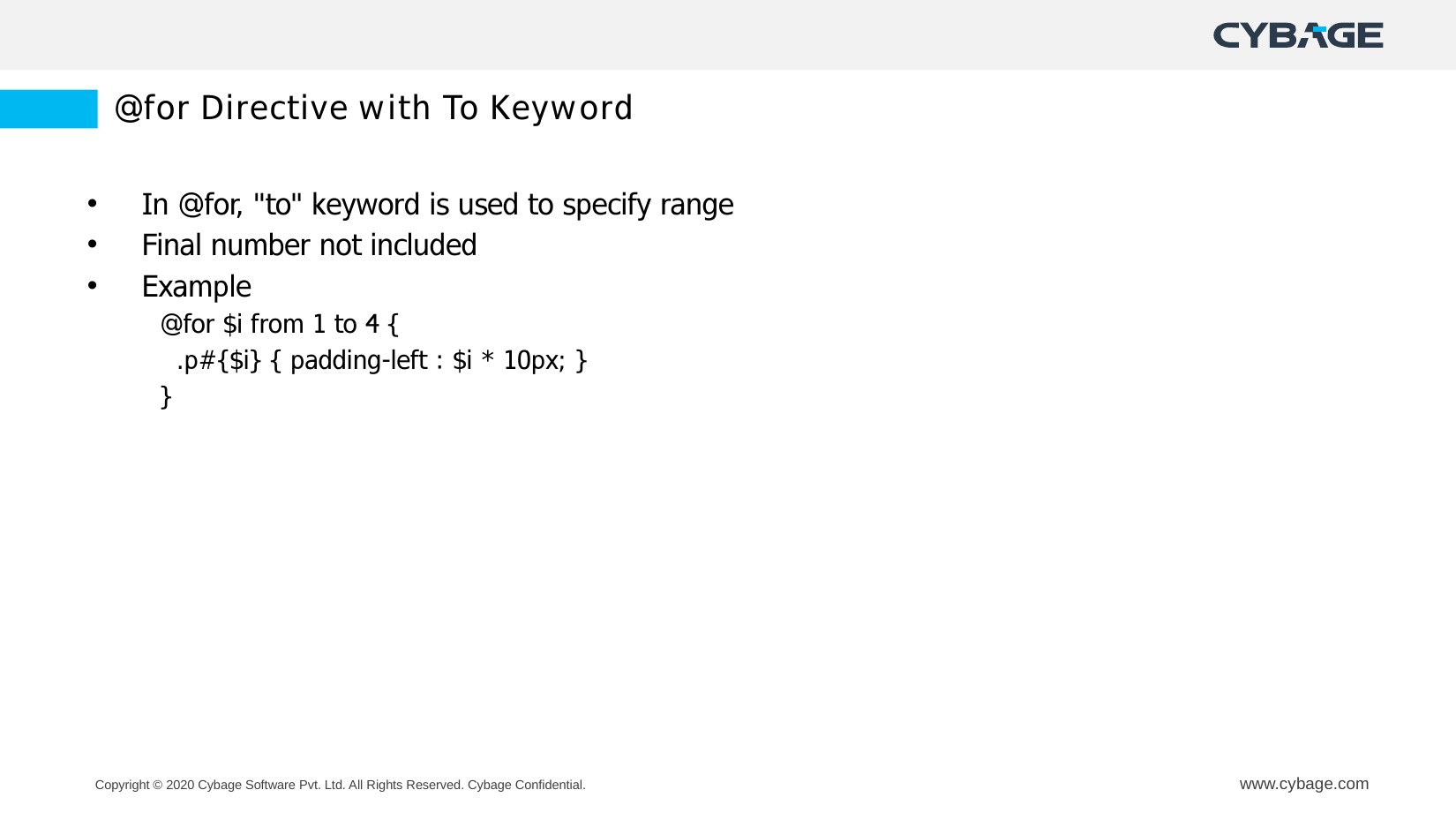

# @for Directive with To Keyword
In @for, "to" keyword is used to specify range
Final number not included
Example
@for $i from 1 to 4 {
  .p#{$i} { padding-left : $i * 10px; }
}